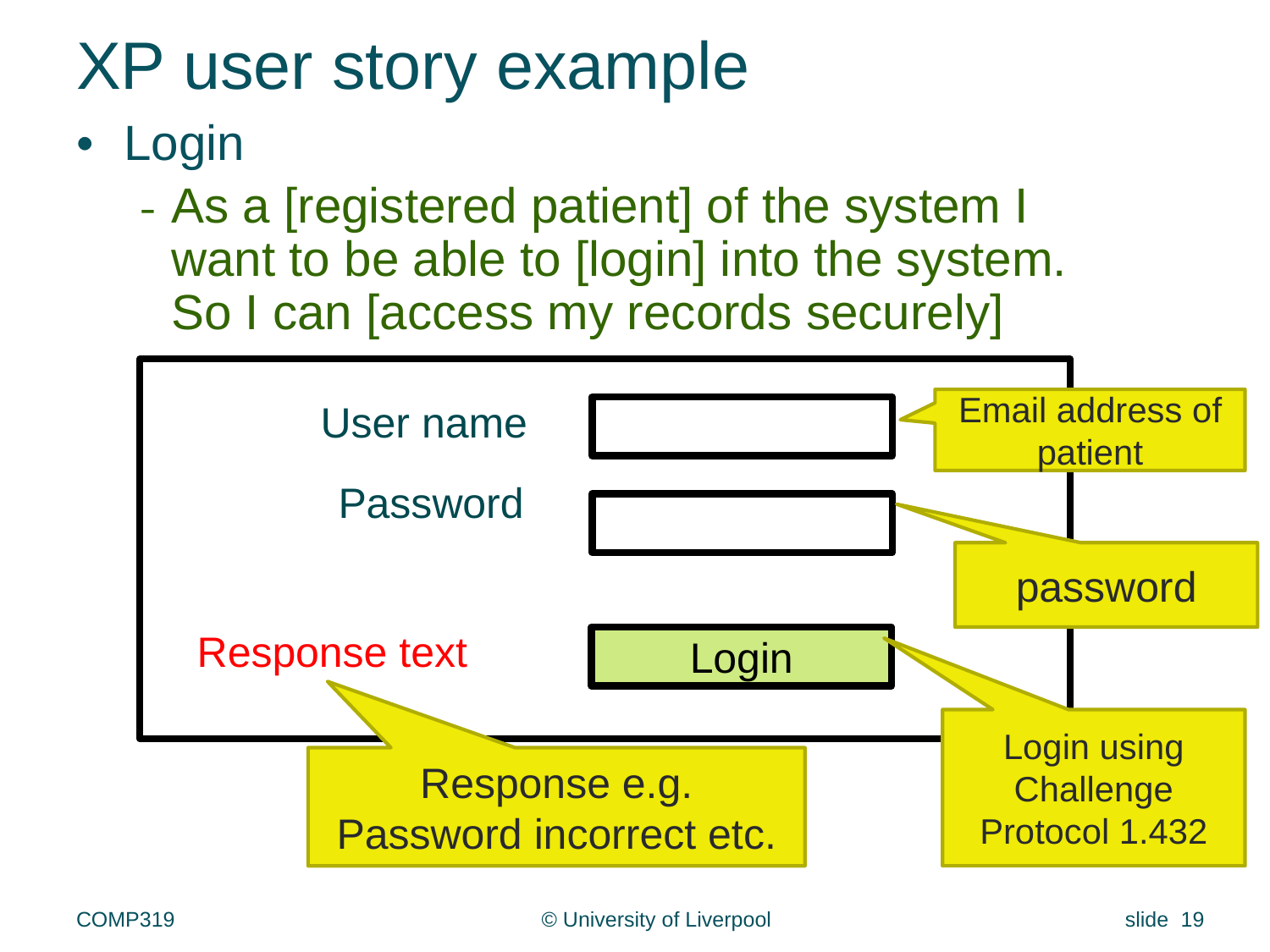

# XP user story example
Login
As a [registered patient] of the system I want to be able to [login] into the system. So I can [access my records securely]

User name
Email address of
patient

Password

password
Response text
Login
Login using
Challenge
Protocol 1.432
Response e.g.
Password incorrect etc.
COMP319
© University of Liverpool
slide  19